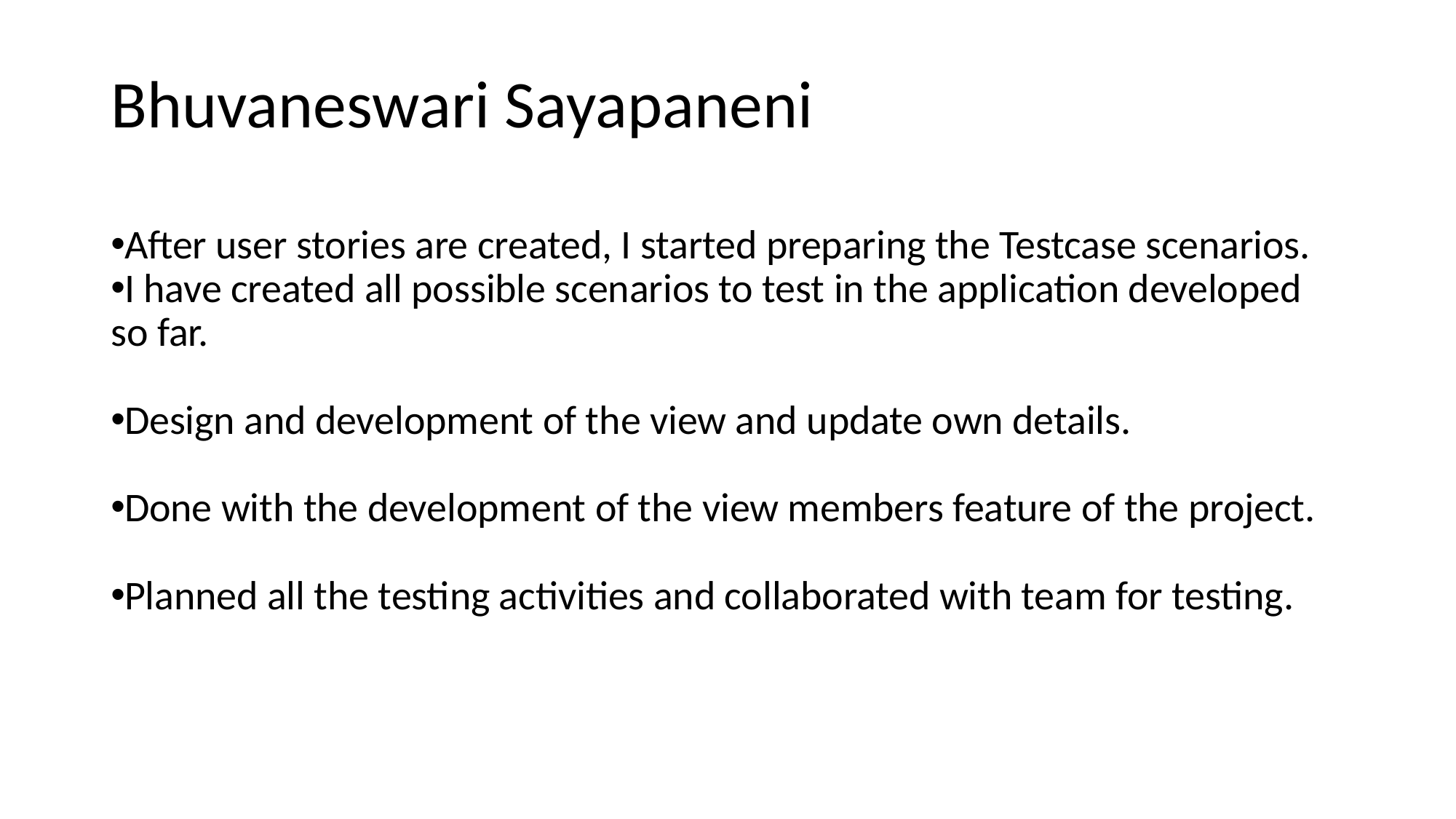

# Bhuvaneswari Sayapaneni
After user stories are created, I started preparing the Testcase scenarios.
I have created all possible scenarios to test in the application developed so far.

Design and development of the view and update own details.

Done with the development of the view members feature of the project.

Planned all the testing activities and collaborated with team for testing.